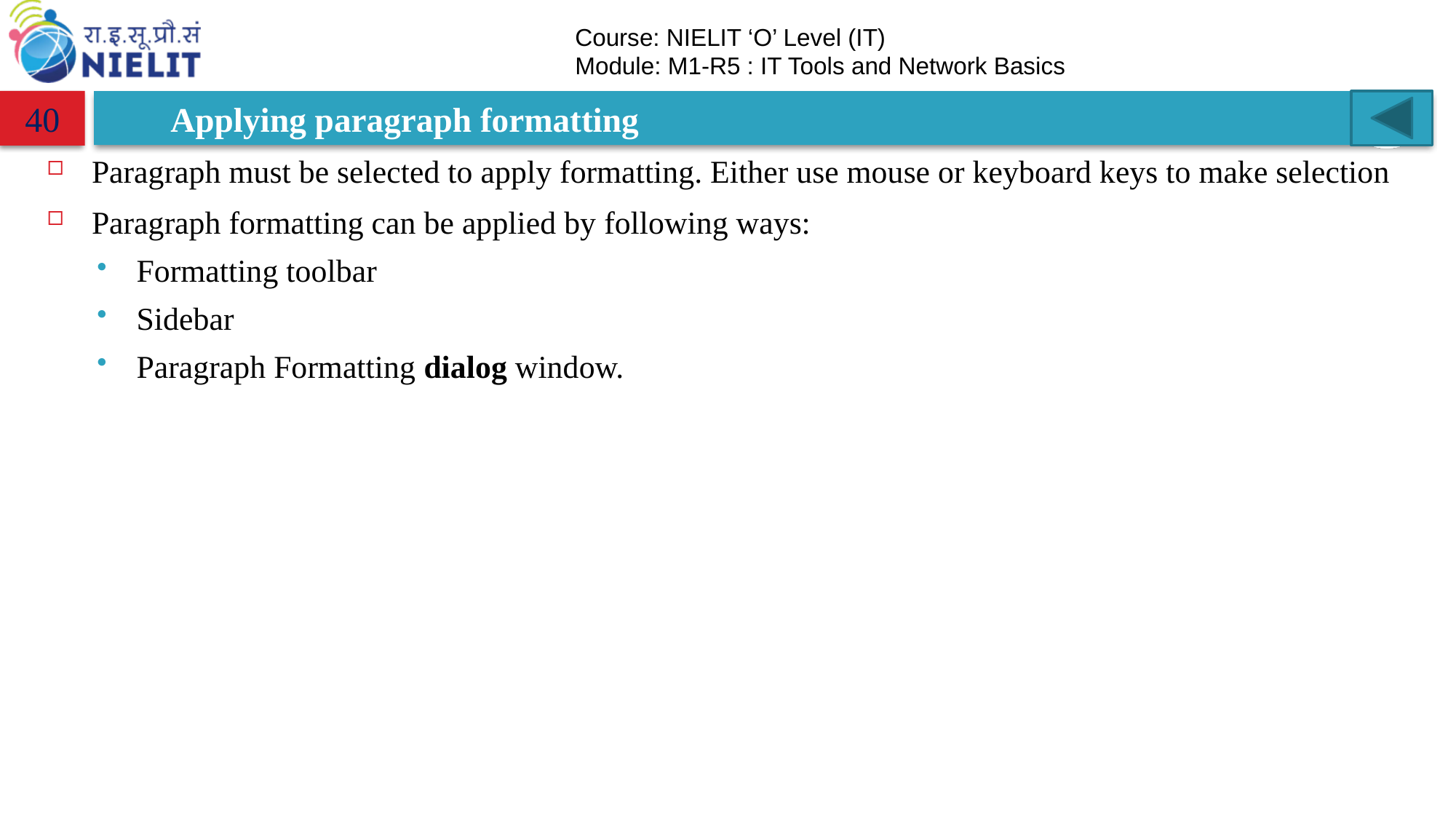

# Applying paragraph formatting
40
Paragraph must be selected to apply formatting. Either use mouse or keyboard keys to make selection
Paragraph formatting can be applied by following ways:
Formatting toolbar
Sidebar
Paragraph Formatting dialog window.